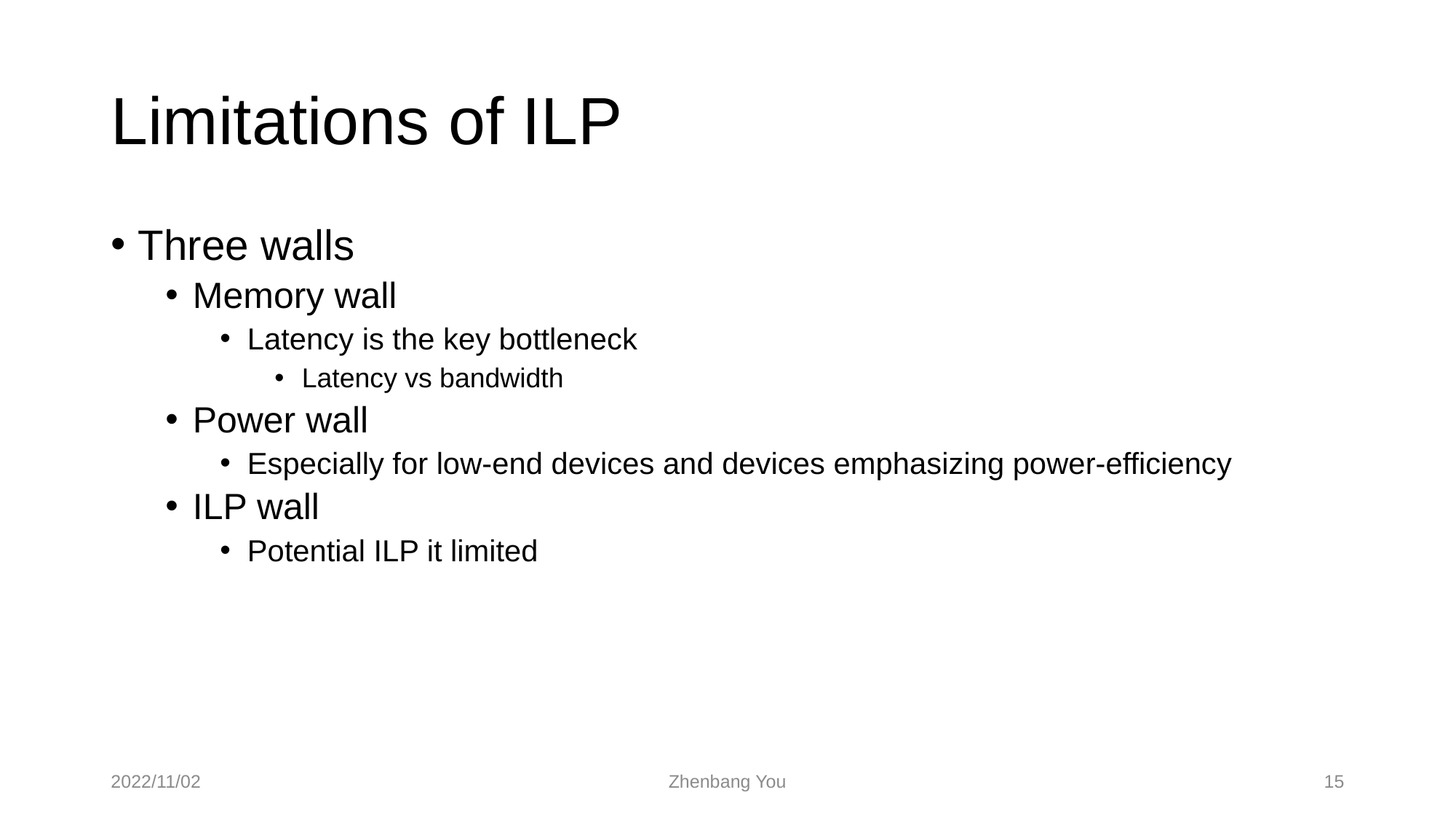

# Limitations of ILP
Three walls
Memory wall
Latency is the key bottleneck
Latency vs bandwidth
Power wall
Especially for low-end devices and devices emphasizing power-efficiency
ILP wall
Potential ILP it limited
2022/11/02
Zhenbang You
15